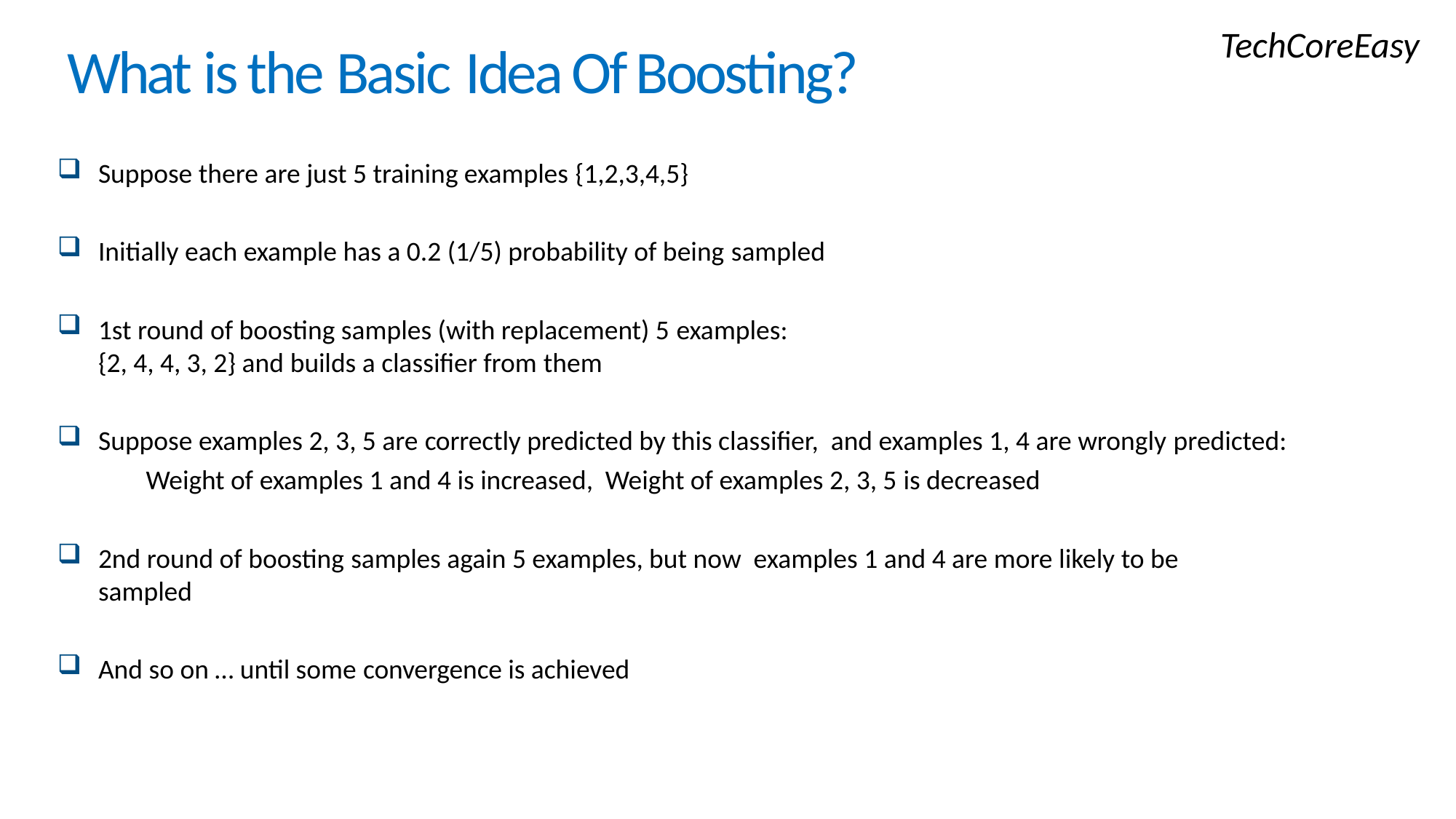

TechCoreEasy
What is the Basic Idea Of Boosting?
Suppose there are just 5 training examples {1,2,3,4,5}

Initially each example has a 0.2 (1/5) probability of being sampled

1st round of boosting samples (with replacement) 5 examples:
{2, 4, 4, 3, 2} and builds a classifier from them

Suppose examples 2, 3, 5 are correctly predicted by this classifier,  and examples 1, 4 are wrongly predicted:
Weight of examples 1 and 4 is increased,  Weight of examples 2, 3, 5 is decreased

2nd round of boosting samples again 5 examples, but now  examples 1 and 4 are more likely to be sampled

And so on … until some convergence is achieved